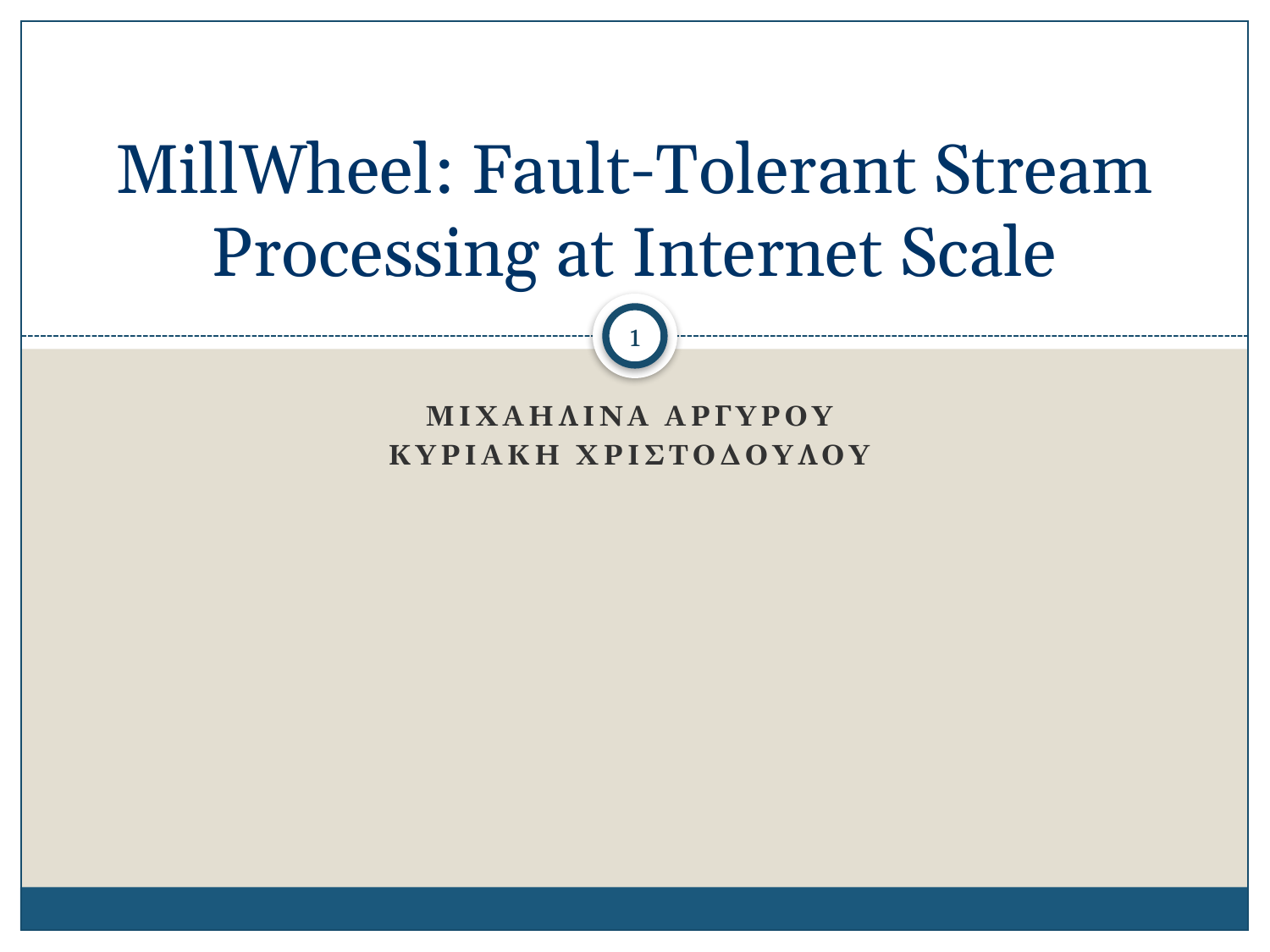

# MillWheel: Fault-Tolerant Stream Processing at Internet Scale
1
Μιχαηλινα Αργυρου
Κυριακη Χριστοδουλου